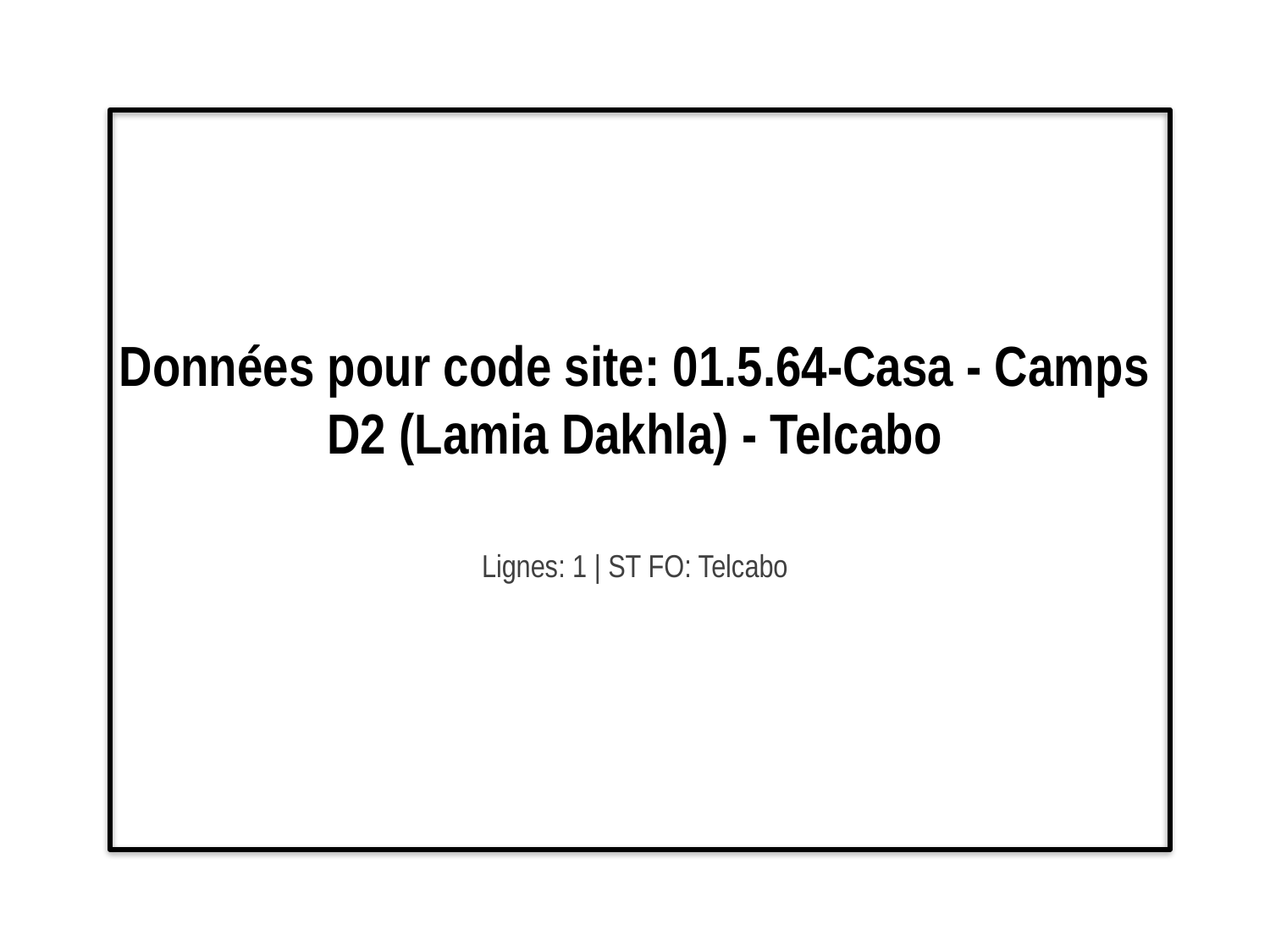

# Données pour code site: 01.5.64-Casa - Camps D2 (Lamia Dakhla) - Telcabo
Lignes: 1 | ST FO: Telcabo